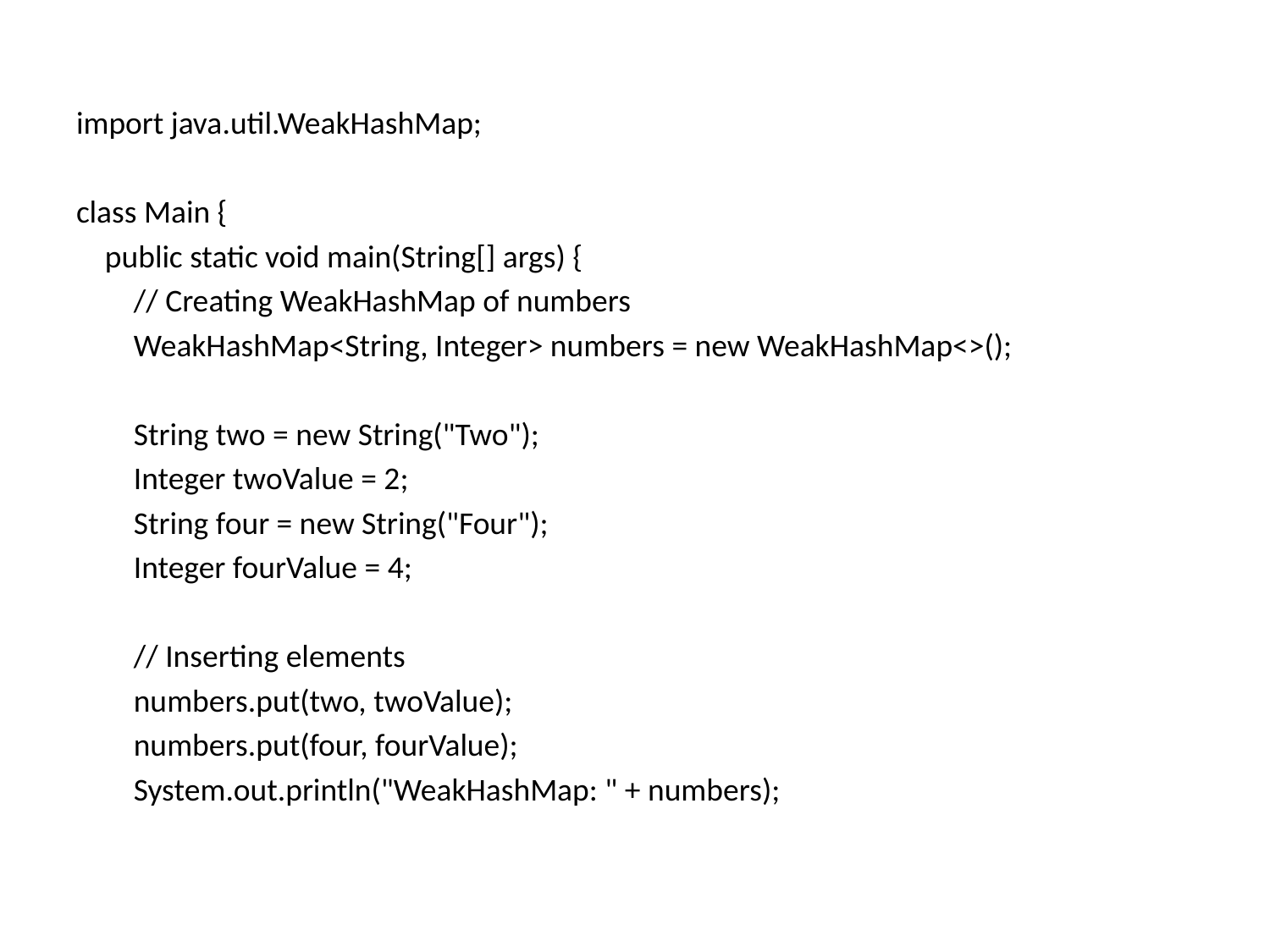

import java.util.WeakHashMap;

class Main {
    public static void main(String[] args) {
        // Creating WeakHashMap of numbers
        WeakHashMap<String, Integer> numbers = new WeakHashMap<>();

        String two = new String("Two");
        Integer twoValue = 2;
        String four = new String("Four");
        Integer fourValue = 4;

        // Inserting elements
        numbers.put(two, twoValue);
        numbers.put(four, fourValue);
        System.out.println("WeakHashMap: " + numbers);